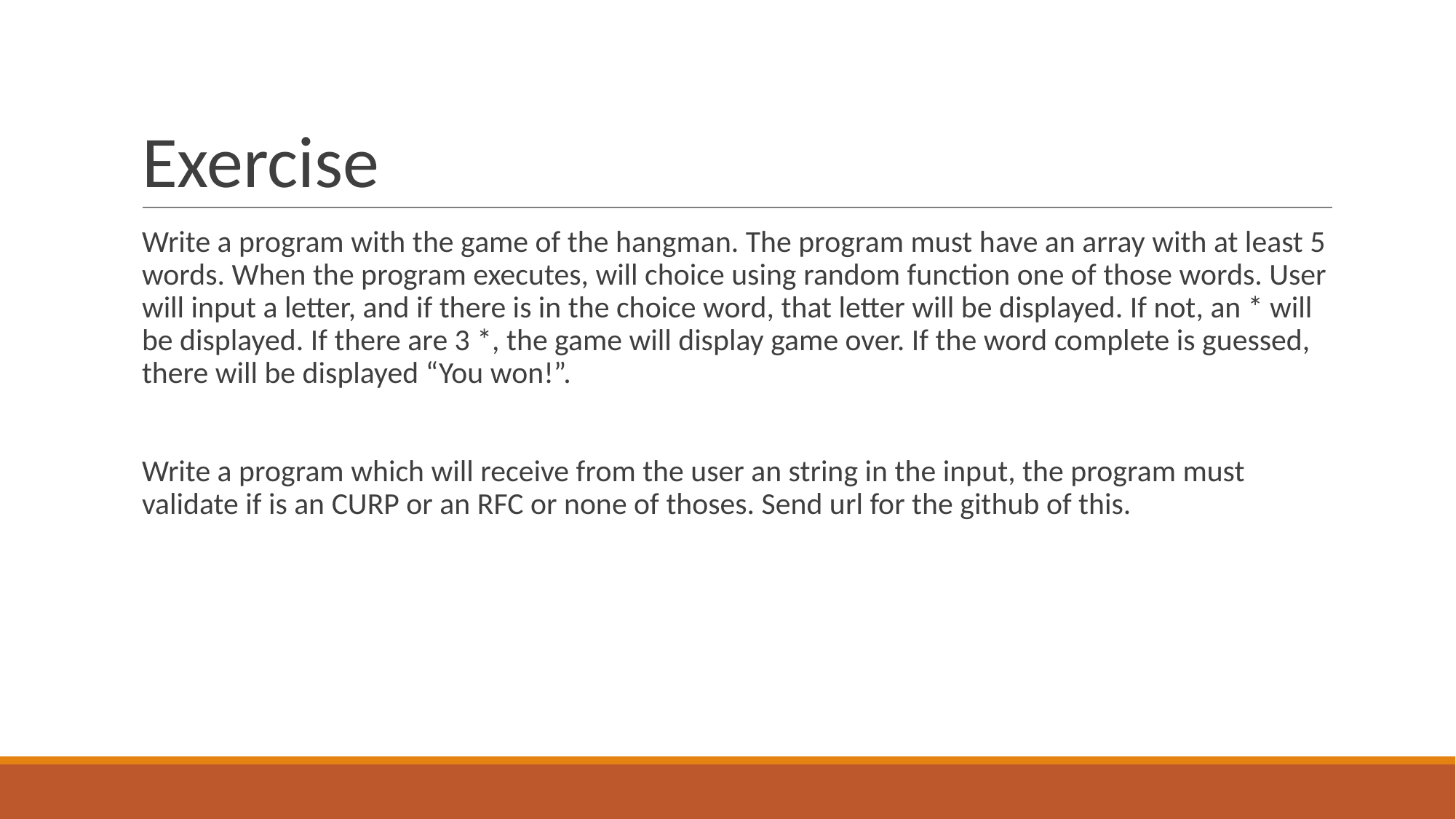

# Exercise
Write a program with the game of the hangman. The program must have an array with at least 5 words. When the program executes, will choice using random function one of those words. User will input a letter, and if there is in the choice word, that letter will be displayed. If not, an * will be displayed. If there are 3 *, the game will display game over. If the word complete is guessed, there will be displayed “You won!”.

Write a program which will receive from the user an string in the input, the program must validate if is an CURP or an RFC or none of thoses. Send url for the github of this.